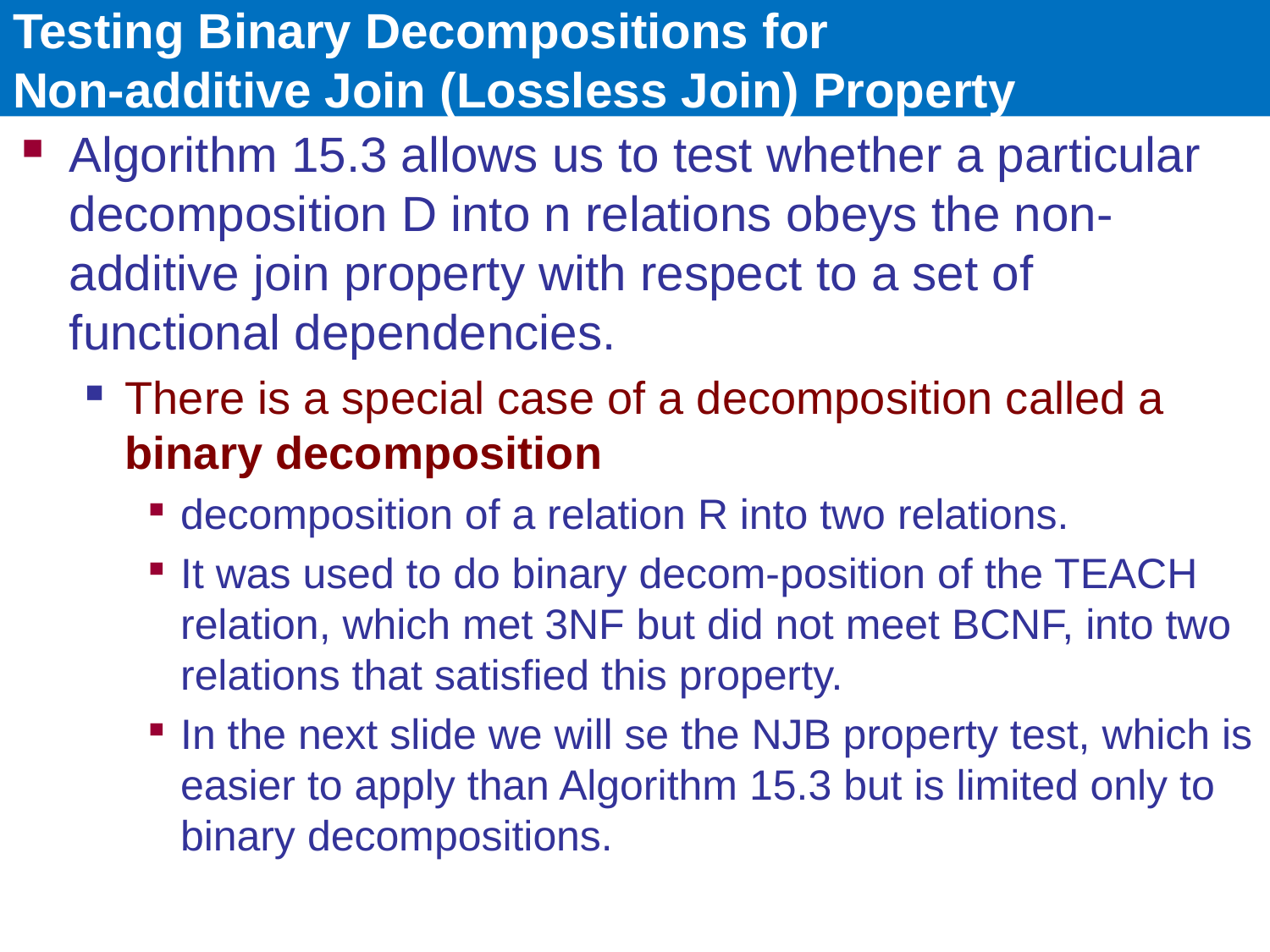

# Testing Binary Decompositions for Non-additive Join (Lossless Join) Property
Algorithm 15.3 allows us to test whether a particular decomposition D into n relations obeys the non-additive join property with respect to a set of functional dependencies.
There is a special case of a decomposition called a binary decomposition
decomposition of a relation R into two relations.
It was used to do binary decom-position of the TEACH relation, which met 3NF but did not meet BCNF, into two relations that satisfied this property.
In the next slide we will se the NJB property test, which is easier to apply than Algorithm 15.3 but is limited only to binary decompositions.